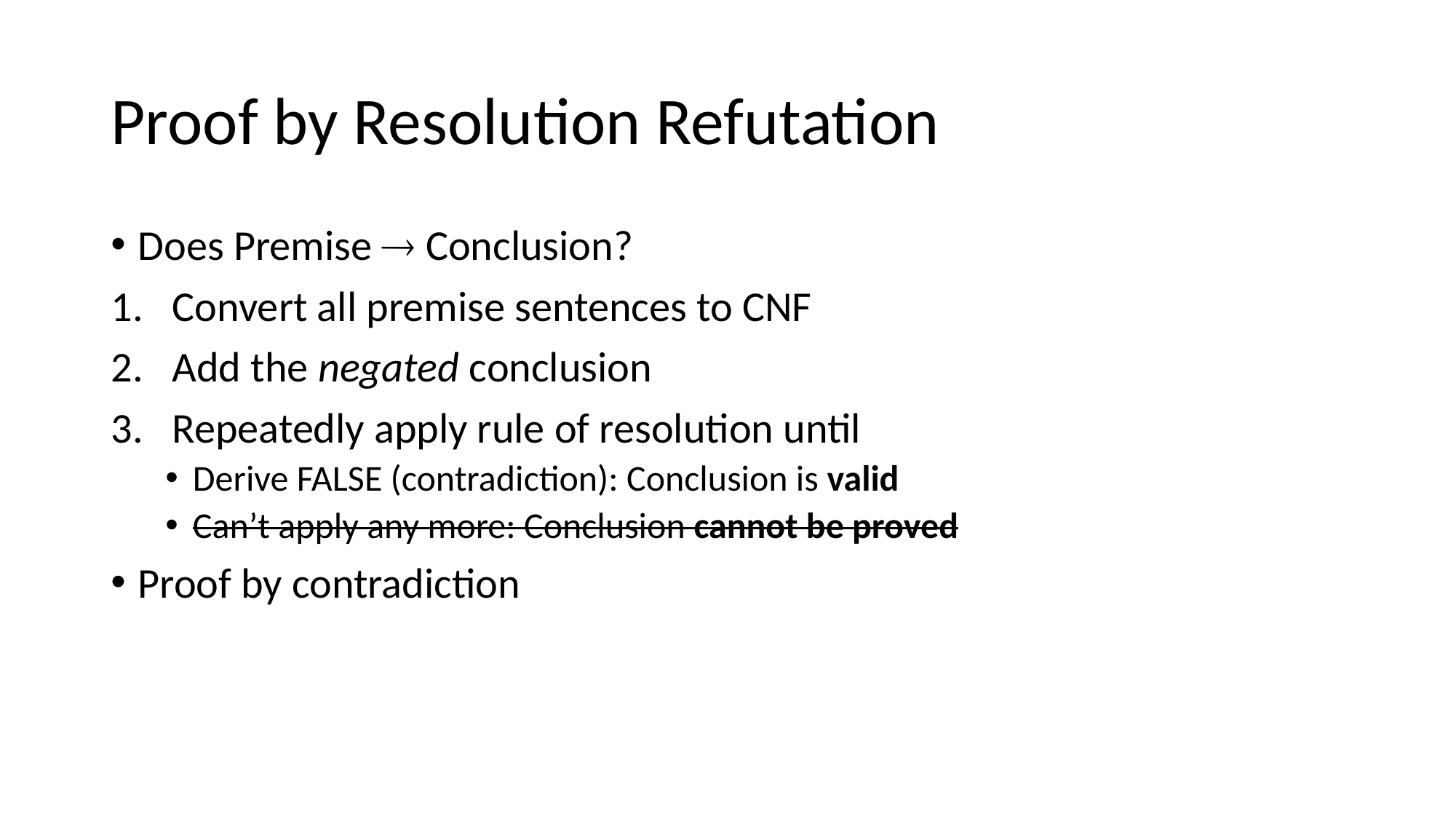

# Proof by Resolution Refutation
Does Premise → Conclusion?
Convert all premise sentences to CNF
Add the negated conclusion
Repeatedly apply rule of resolution until
Derive FALSE (contradiction): Conclusion is valid
Can’t apply any more: Conclusion cannot be proved
Proof by contradiction